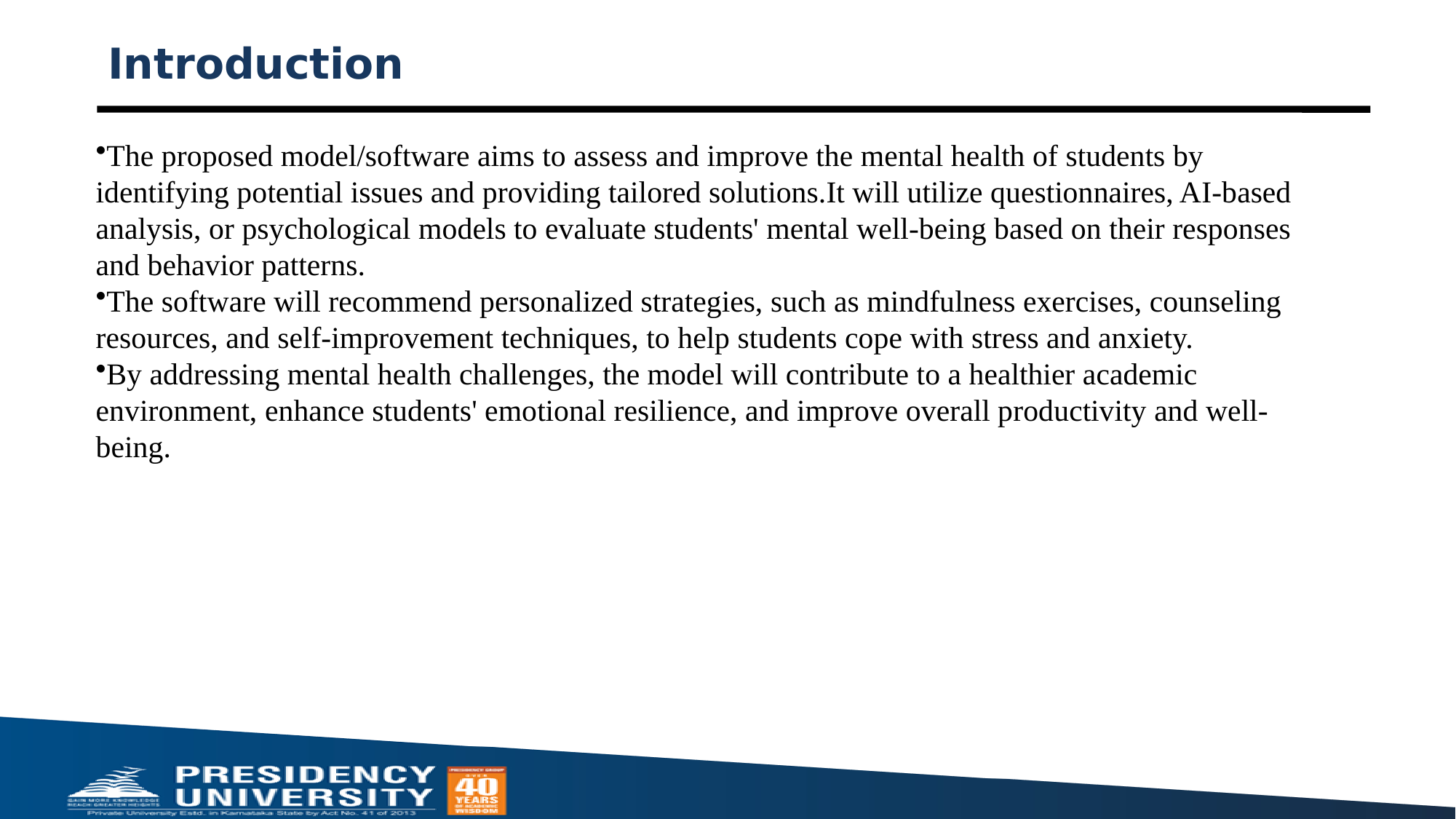

# Introduction

The proposed model/software aims to assess and improve the mental health of students by identifying potential issues and providing tailored solutions.It will utilize questionnaires, AI-based analysis, or psychological models to evaluate students' mental well-being based on their responses and behavior patterns.
The software will recommend personalized strategies, such as mindfulness exercises, counseling resources, and self-improvement techniques, to help students cope with stress and anxiety.
By addressing mental health challenges, the model will contribute to a healthier academic environment, enhance students' emotional resilience, and improve overall productivity and well-being.